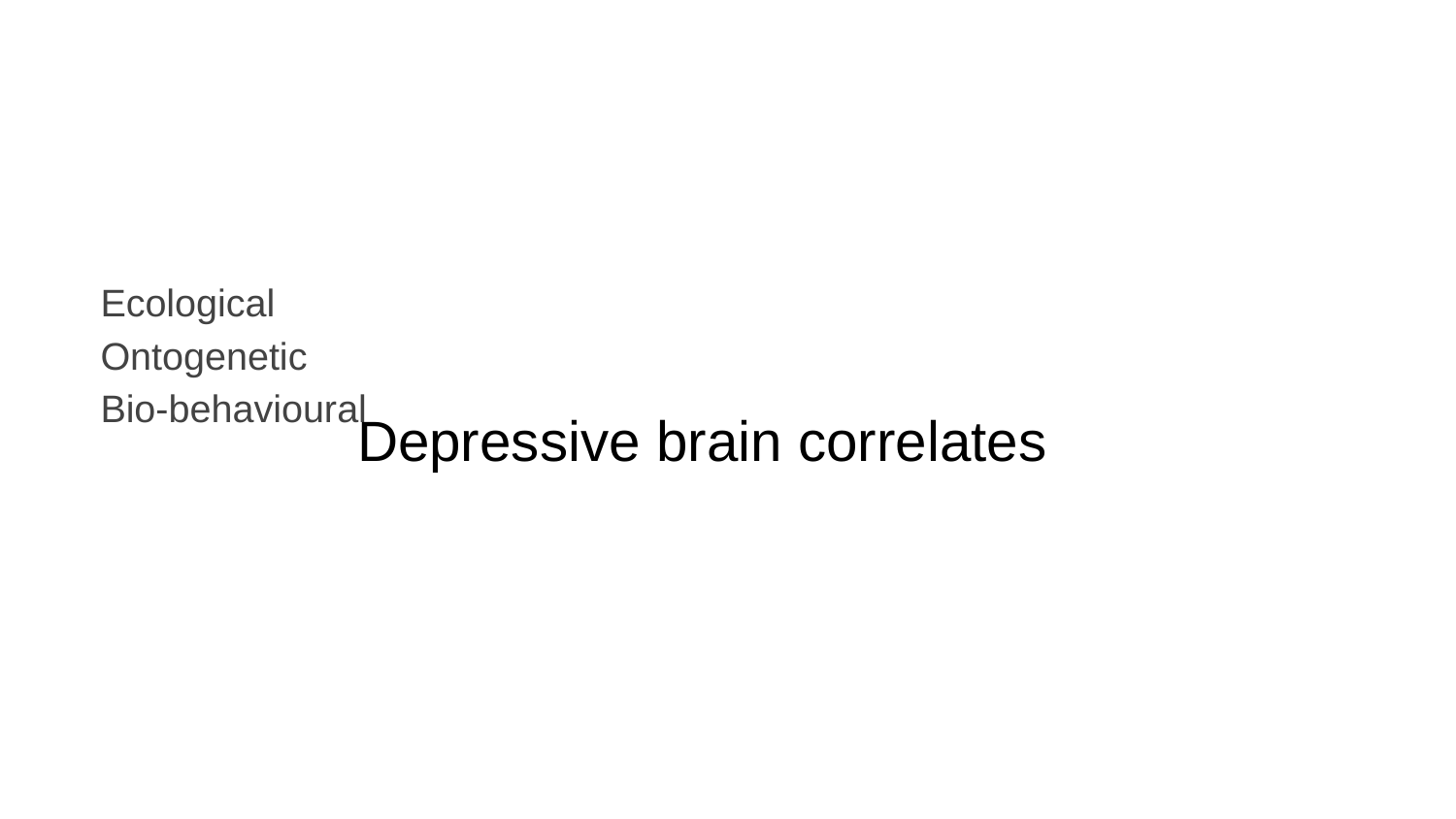

# Ecological
Ontogenetic
Bio-behavioural
Depressive brain correlates